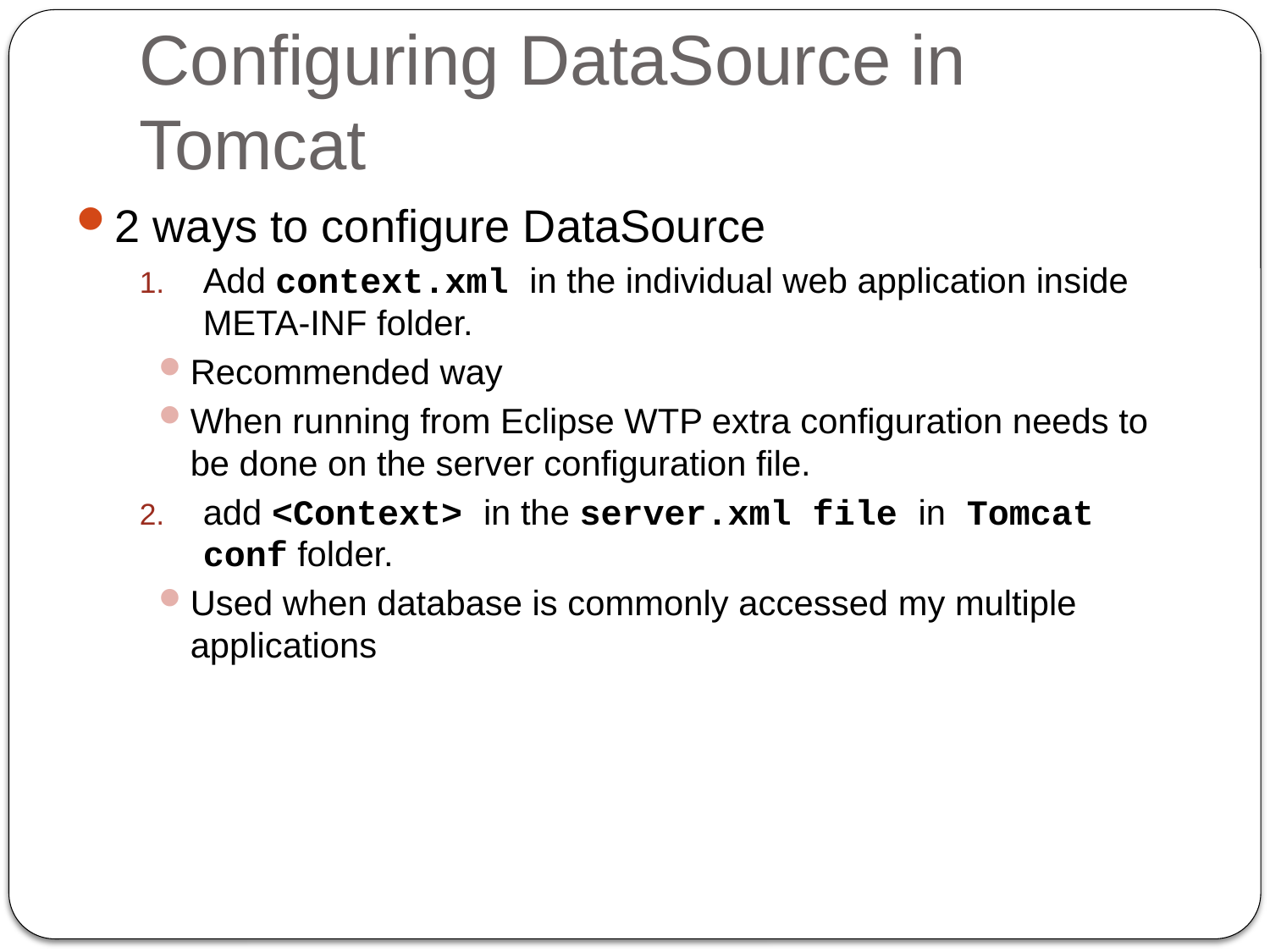

# Configuring DataSource in Tomcat
2 ways to configure DataSource
Add context.xml in the individual web application inside META-INF folder.
Recommended way
When running from Eclipse WTP extra configuration needs to be done on the server configuration file.
add <Context> in the server.xml file in Tomcat conf folder.
Used when database is commonly accessed my multiple applications

18